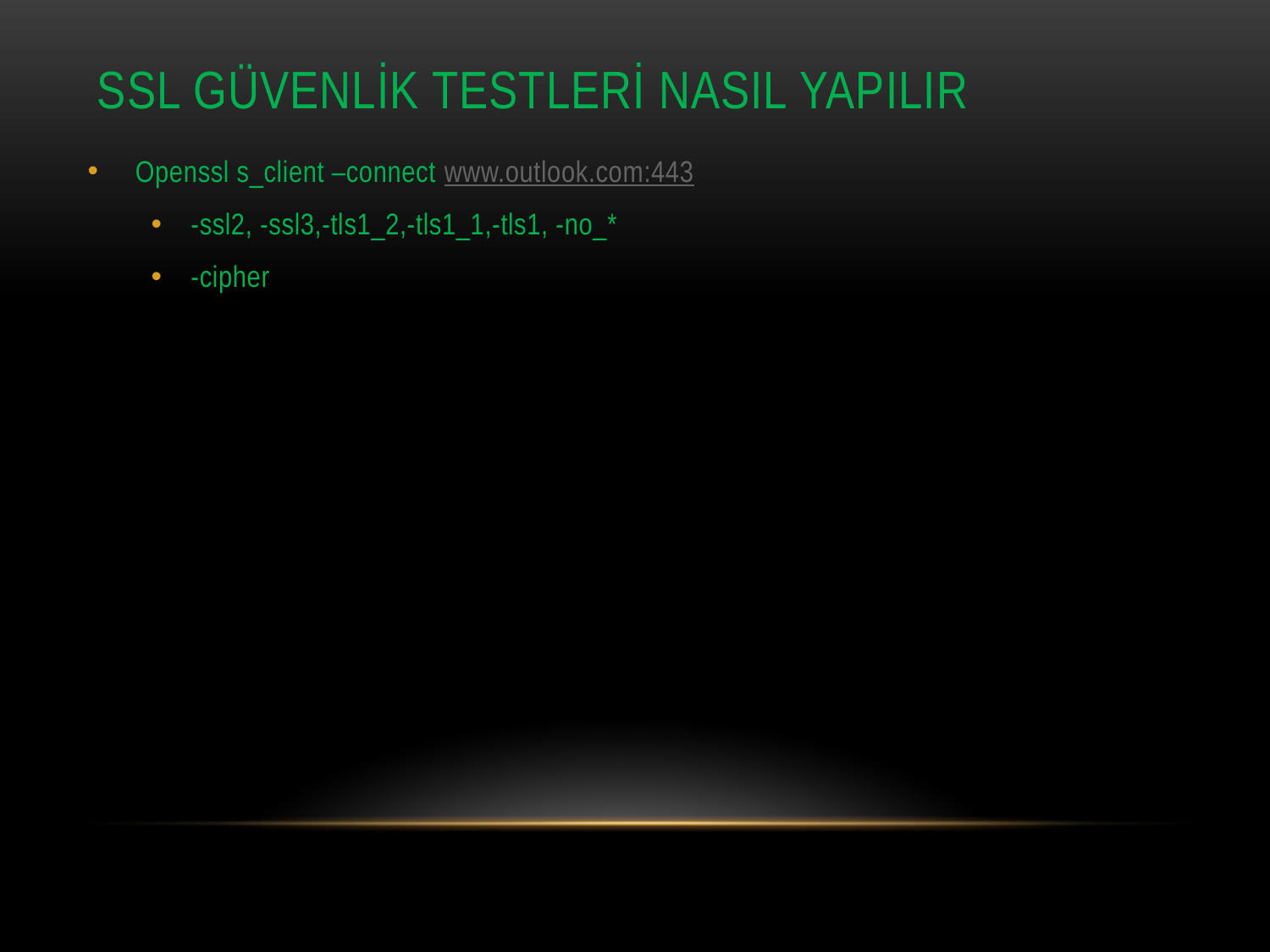

# SSL GüvENLİK TESTLERİ NASIL YAPILIR
Openssl s_client –connect www.outlook.com:443
-ssl2, -ssl3,-tls1_2,-tls1_1,-tls1, -no_*
-cipher